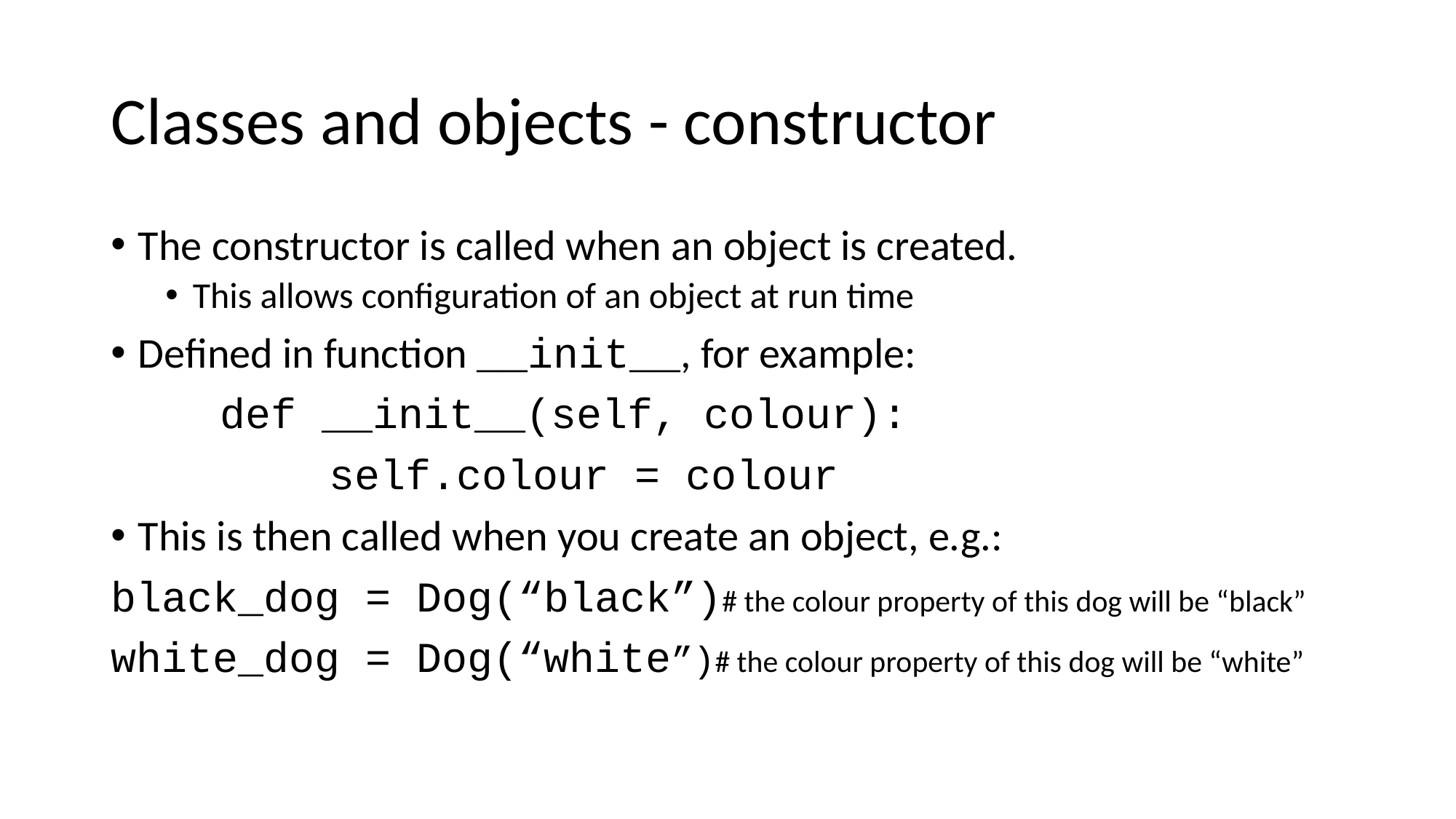

# Classes and objects - constructor
The constructor is called when an object is created.
This allows configuration of an object at run time
Defined in function __init__, for example:
	def __init__(self, colour):
		self.colour = colour
This is then called when you create an object, e.g.:
black_dog = Dog(“black”)# the colour property of this dog will be “black”
white_dog = Dog(“white”)# the colour property of this dog will be “white”